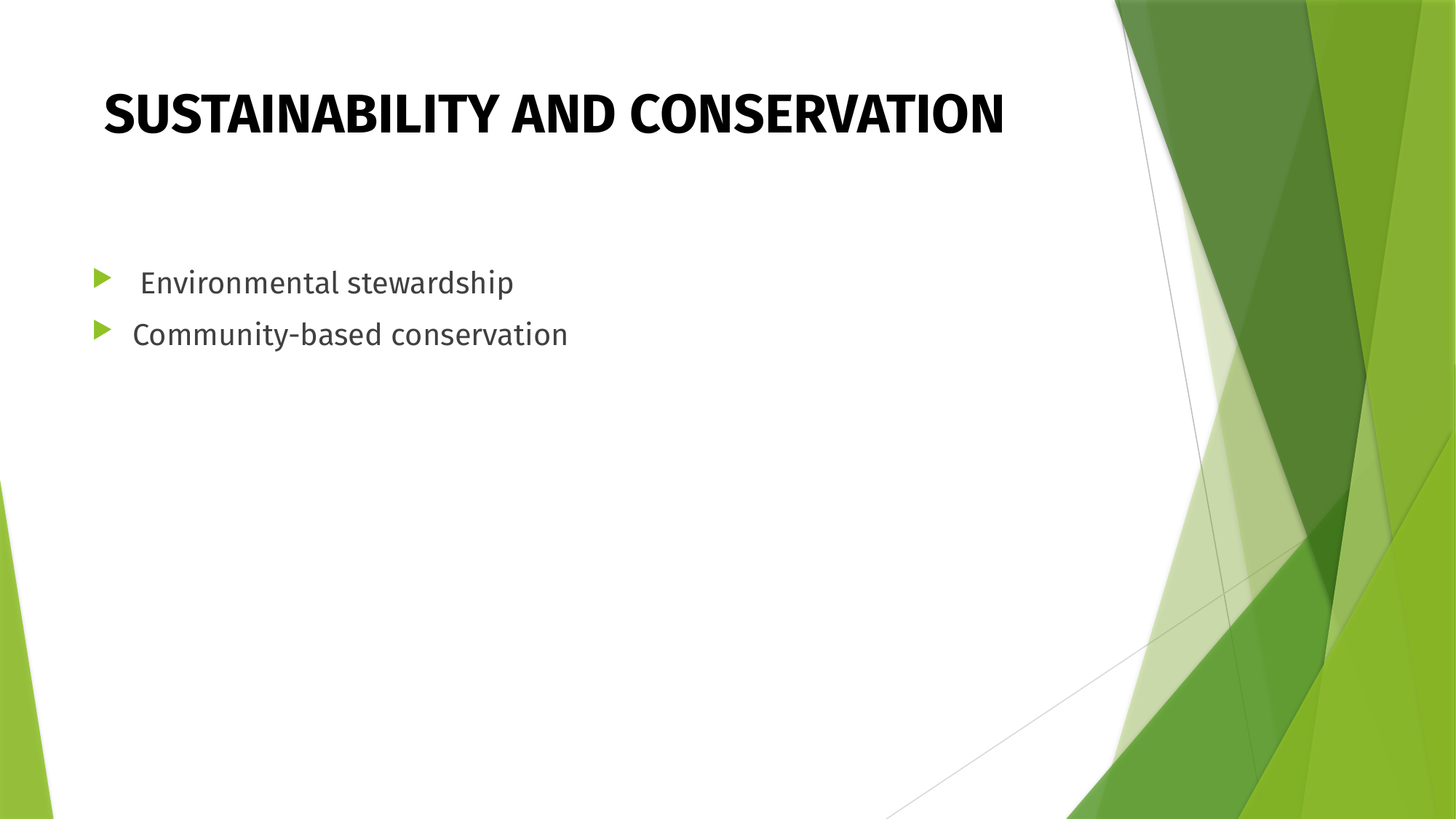

# SUSTAINABILITY AND CONSERVATION
 Environmental stewardship
Community-based conservation